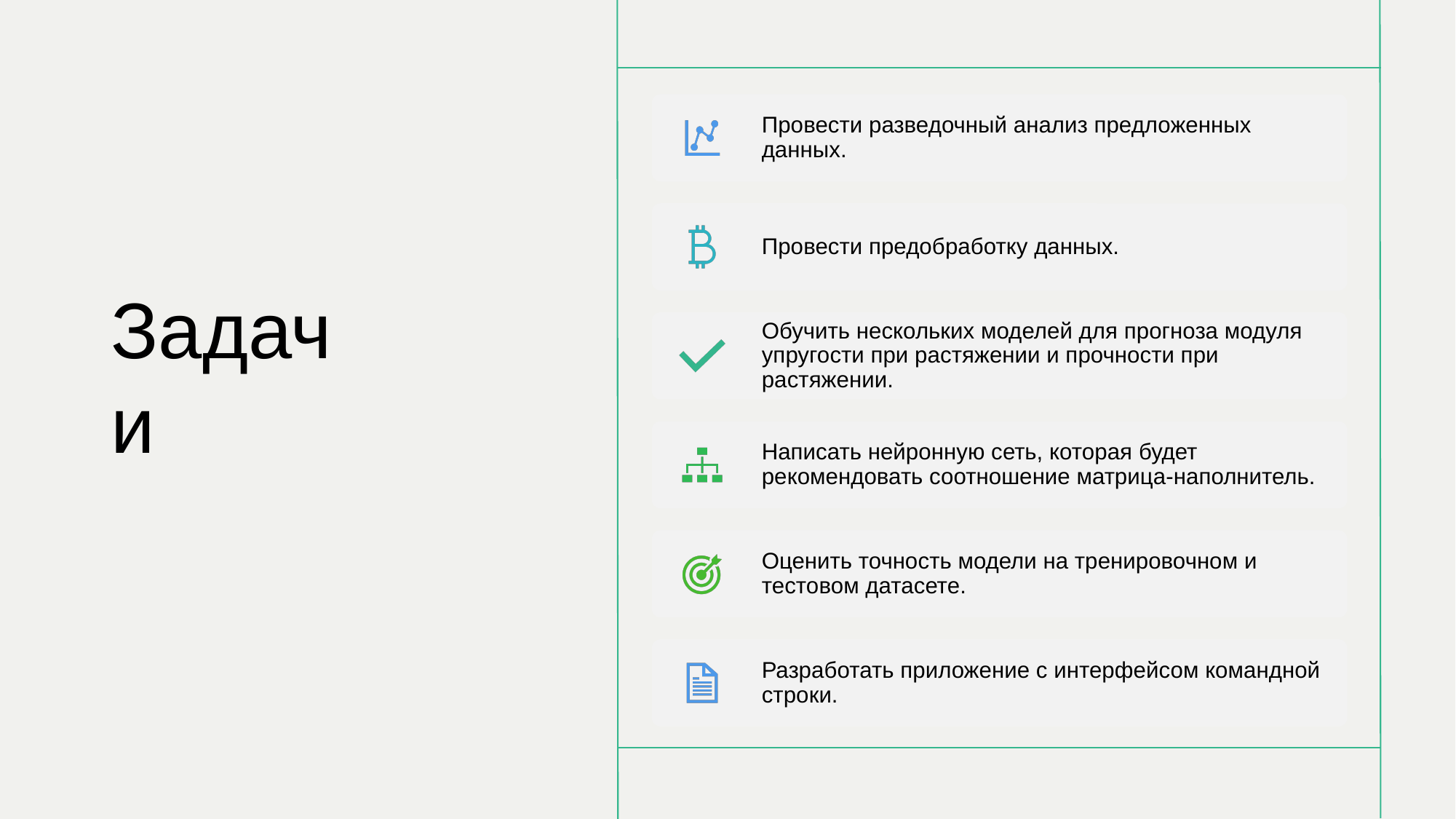

# Задачи
Провести разведочный анализ предложенных данных.
Провести предобработку данных.
Обучить нескольких моделей для прогноза модуля упругости при растяжении и прочности при растяжении.
Написать нейронную сеть, которая будет рекомендовать соотношение матрица-наполнитель.
Оценить точность модели на тренировочном и тестовом датасете.
Разработать приложение с интерфейсом командной строки.